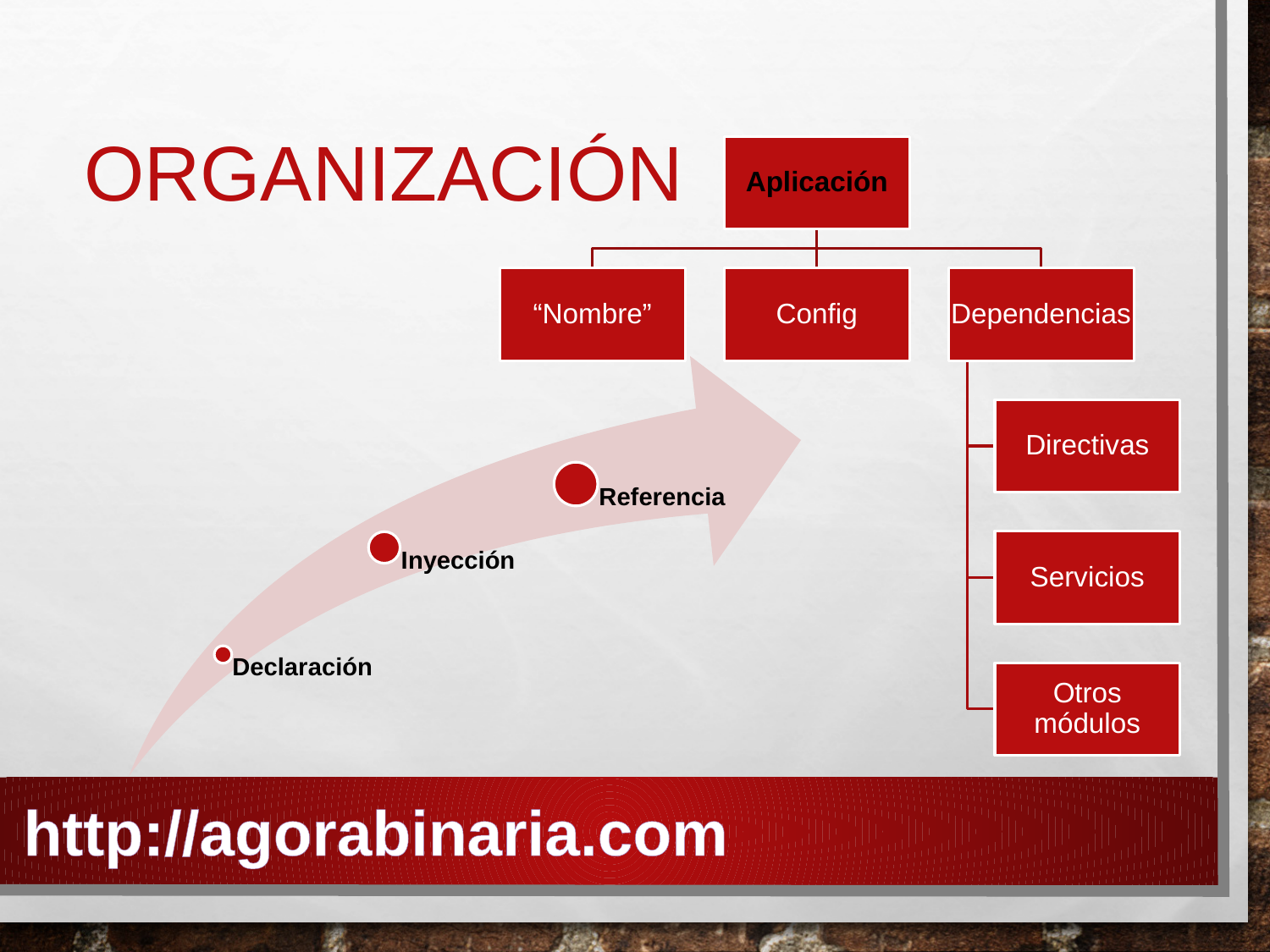

# organización
Aplicación
“Nombre”
Config
Dependencias
Directivas
Servicios
Otros módulos
Declaración
Inyección
Referencia